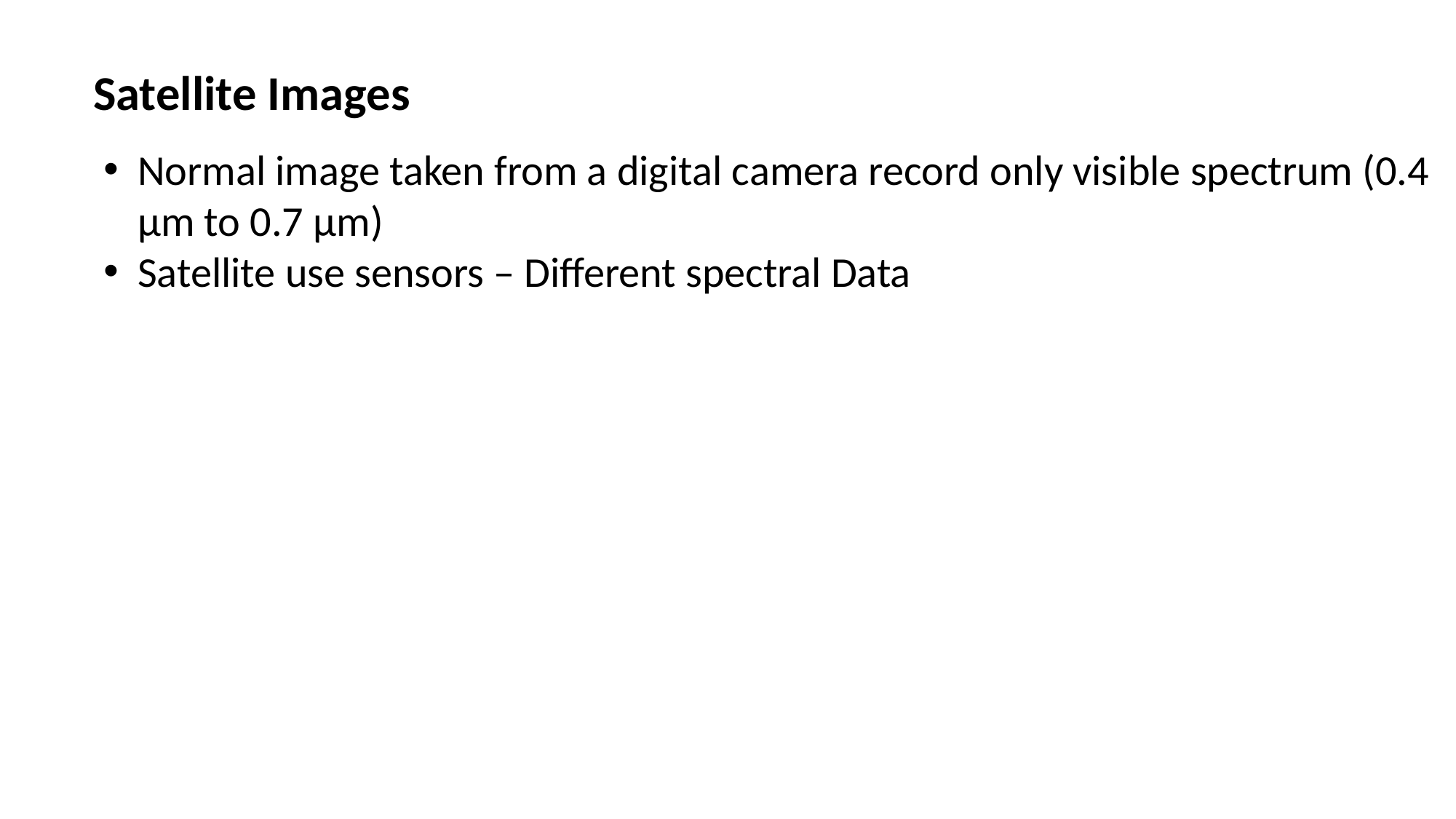

Satellite Images
Normal image taken from a digital camera record only visible spectrum (0.4 µm to 0.7 µm)
Satellite use sensors – Different spectral Data